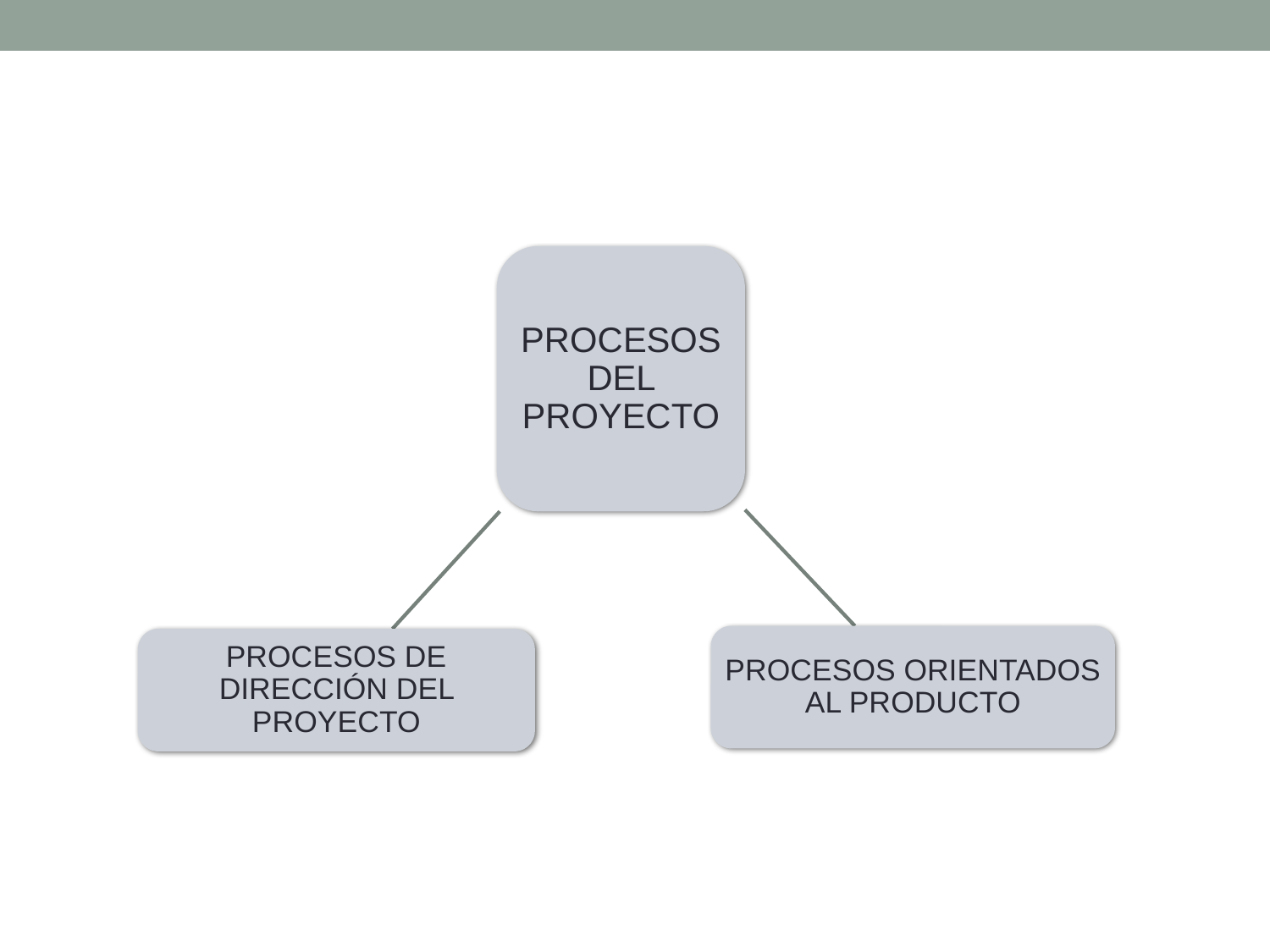

#
PROCESOS DEL PROYECTO
PROCESOS DE DIRECCIÓN DEL PROYECTO
PROCESOS ORIENTADOS AL PRODUCTO